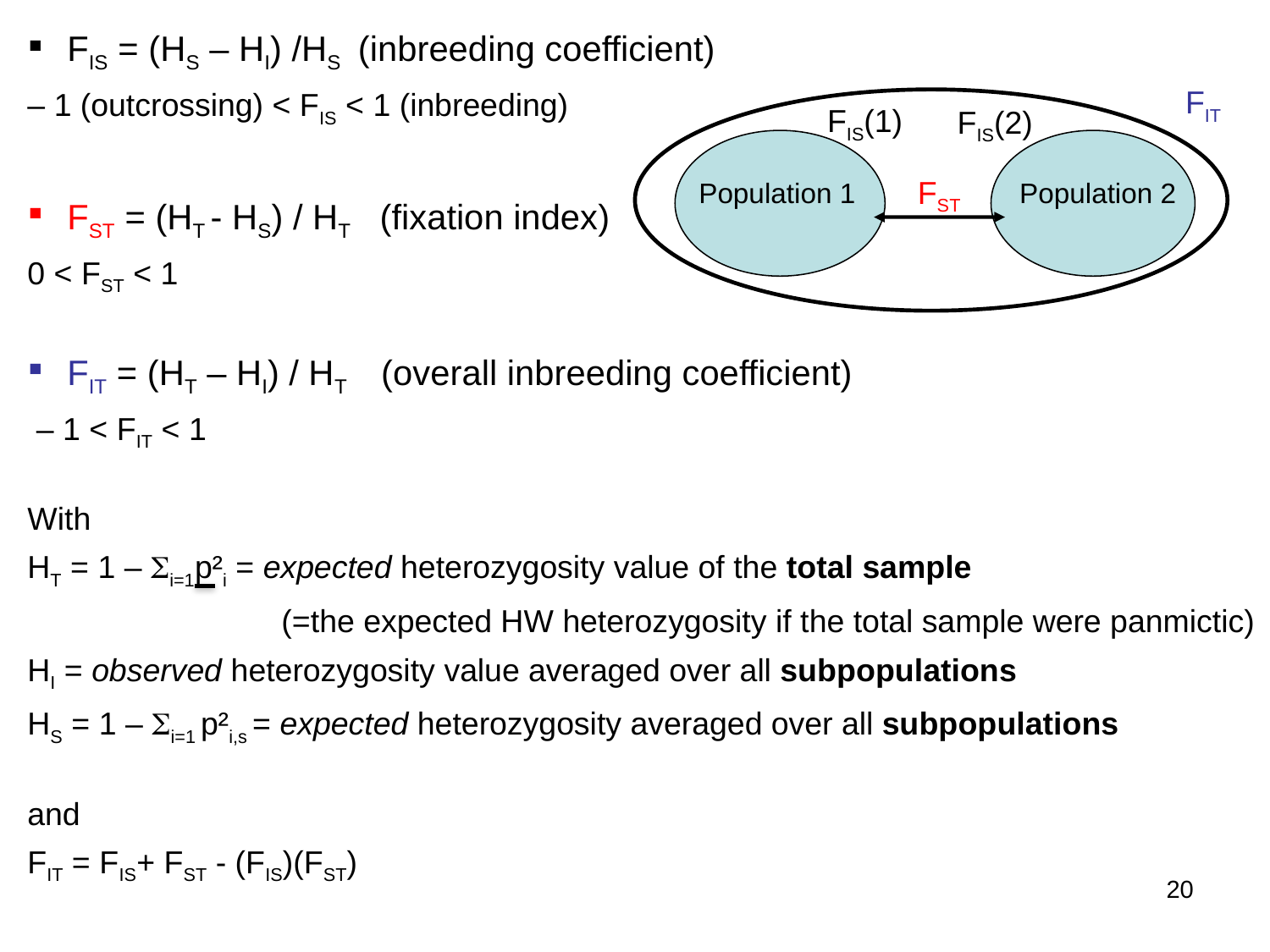

FIS = (HS – HI) /HS   (inbreeding coefficient)
– 1 (outcrossing) < FIS < 1 (inbreeding)

 FST = (HT - HS) / HT   (fixation index)
0 < FST < 1

 FIT = (HT – HI) / HT    (overall inbreeding coefficient)
 – 1 < FIT < 1

With
HT = 1 – Σi=1p²i = expected heterozygosity value of the total sample
		(=the expected HW heterozygosity if the total sample were panmictic)
HI = observed heterozygosity value averaged over all subpopulations
HS = 1 – Σi=1 p²i,s = expected heterozygosity averaged over all subpopulations

and
FIT = FIS+ FST - (FIS)(FST)
FIT

FST
Population 1
Population 2

FIS(1)
FIS(2)
20
20